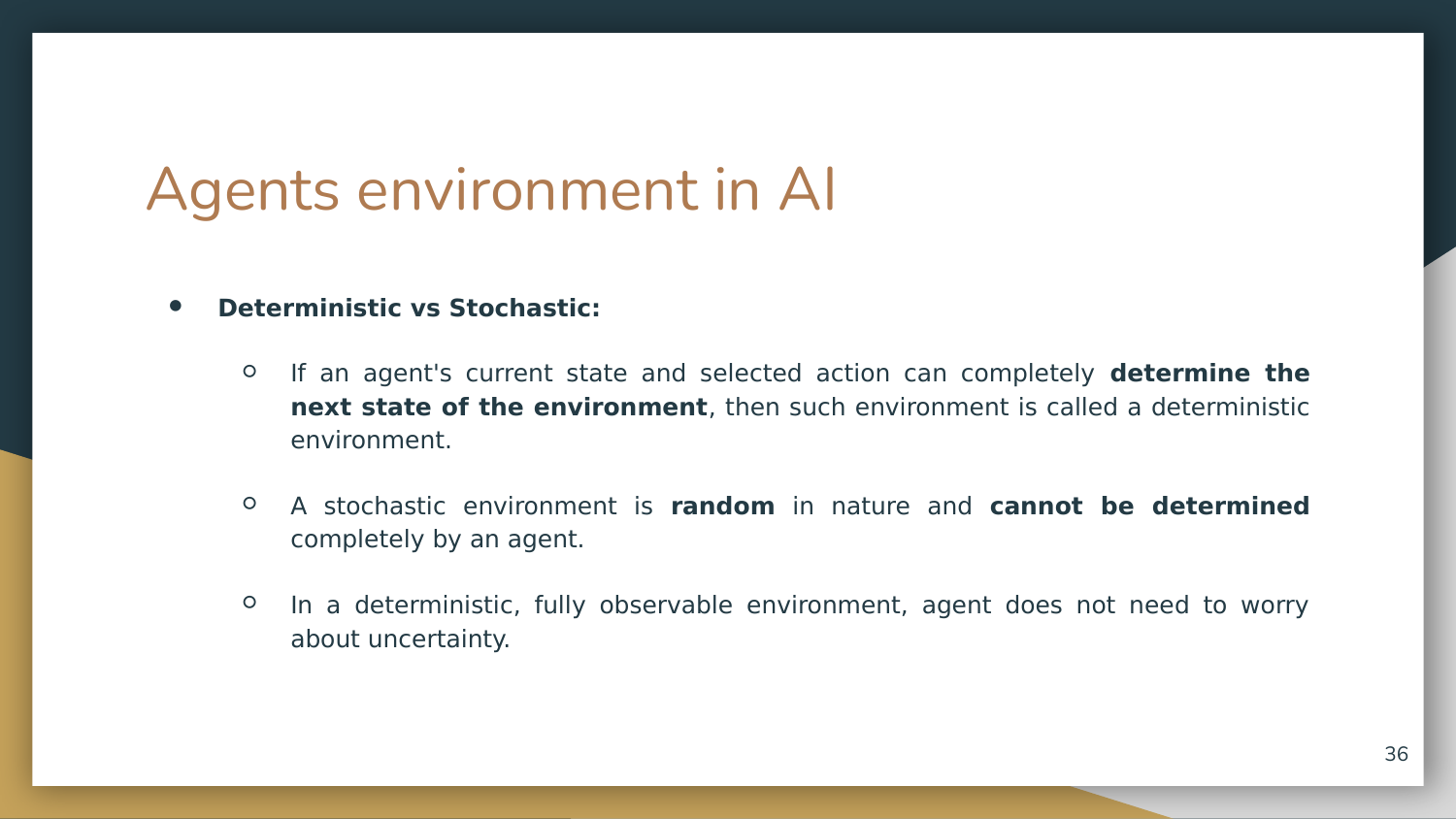

# Agents environment in AI
Deterministic vs Stochastic:
If an agent's current state and selected action can completely determine the next state of the environment, then such environment is called a deterministic environment.
A stochastic environment is random in nature and cannot be determined completely by an agent.
In a deterministic, fully observable environment, agent does not need to worry about uncertainty.
36